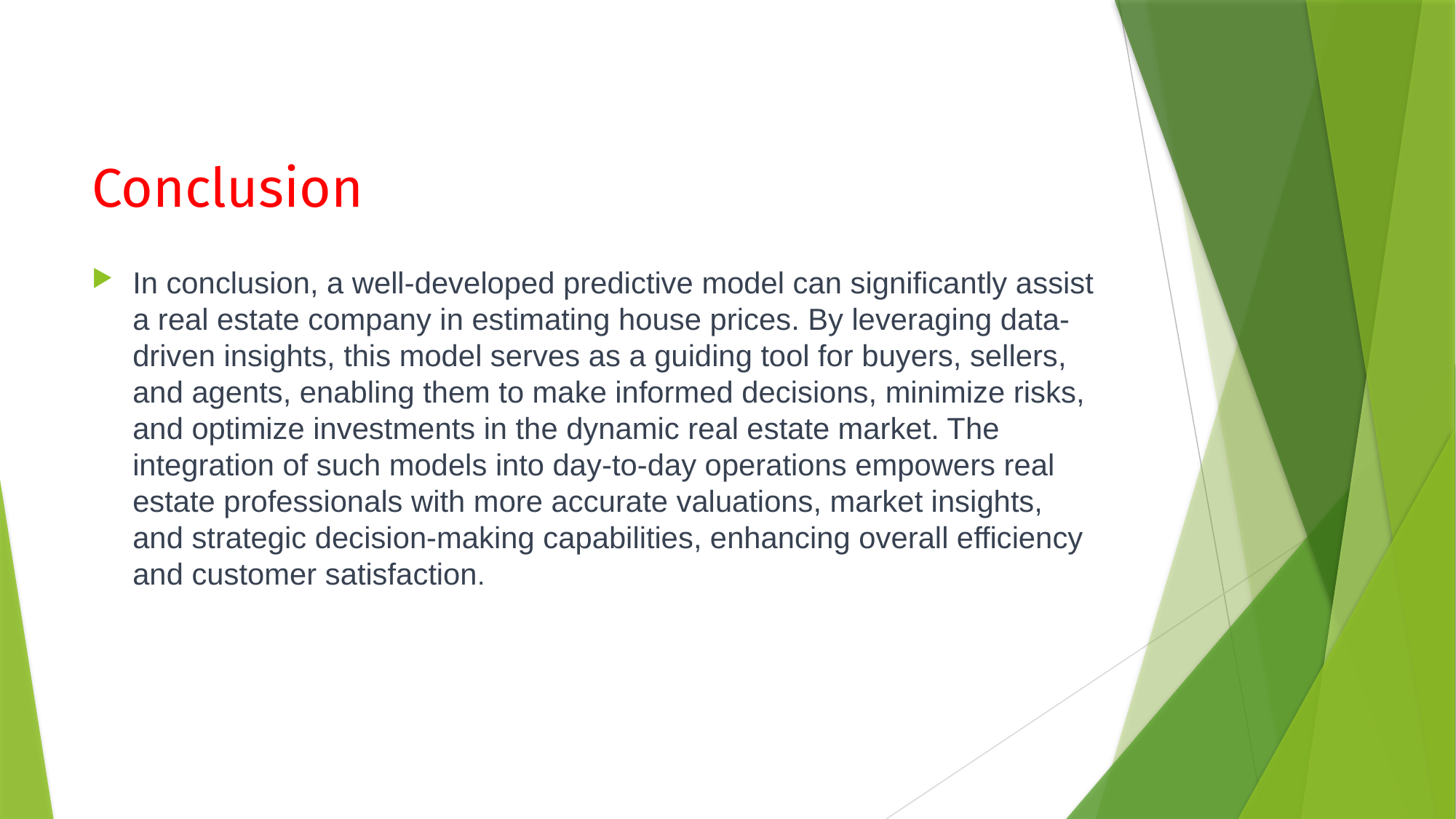

# Conclusion
In conclusion, a well-developed predictive model can significantly assist a real estate company in estimating house prices. By leveraging data-driven insights, this model serves as a guiding tool for buyers, sellers, and agents, enabling them to make informed decisions, minimize risks, and optimize investments in the dynamic real estate market. The integration of such models into day-to-day operations empowers real estate professionals with more accurate valuations, market insights, and strategic decision-making capabilities, enhancing overall efficiency and customer satisfaction.